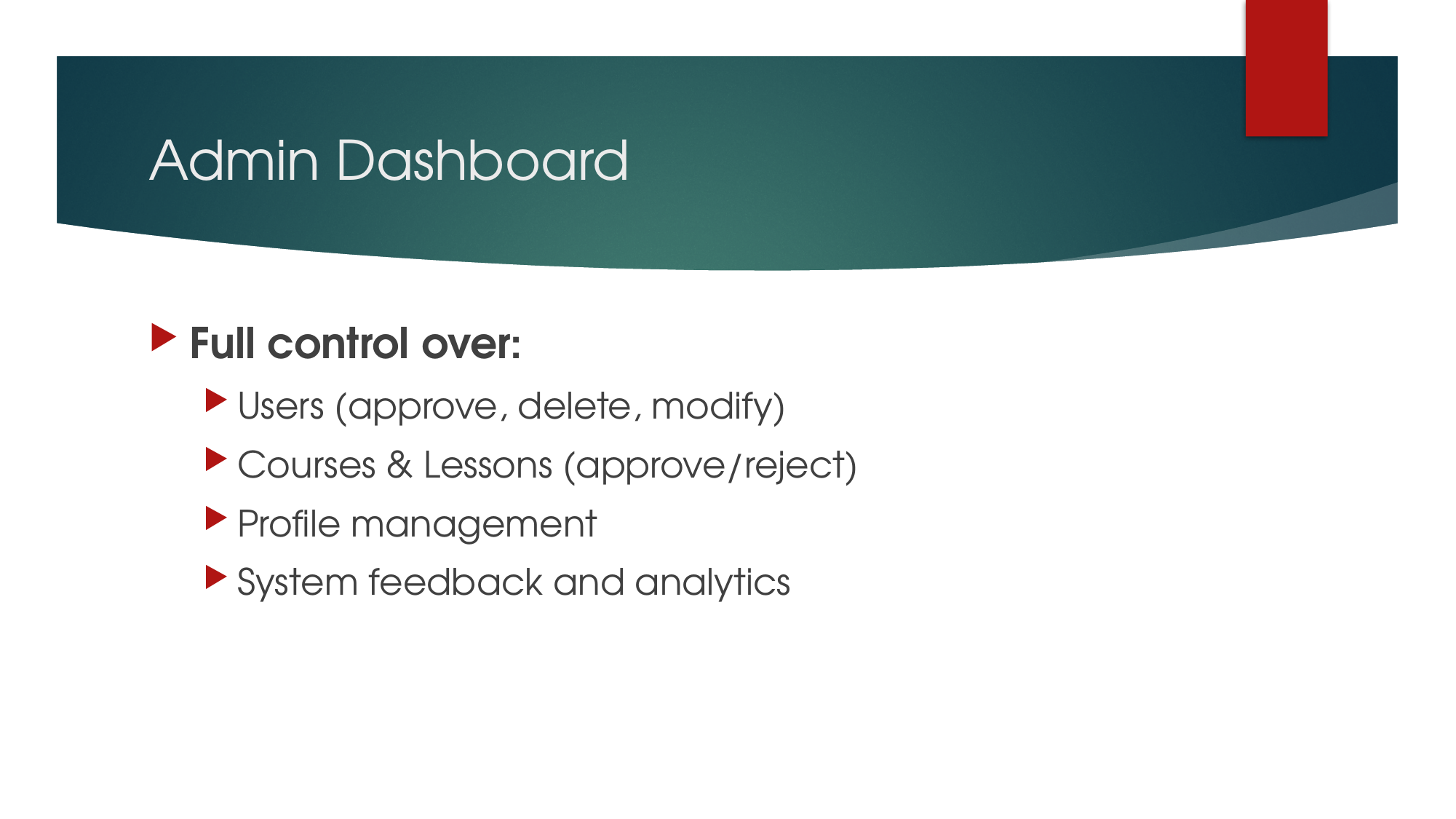

# Admin Dashboard
Full control over:
Users (approve, delete, modify)
Courses & Lessons (approve/reject)
Profile management
System feedback and analytics